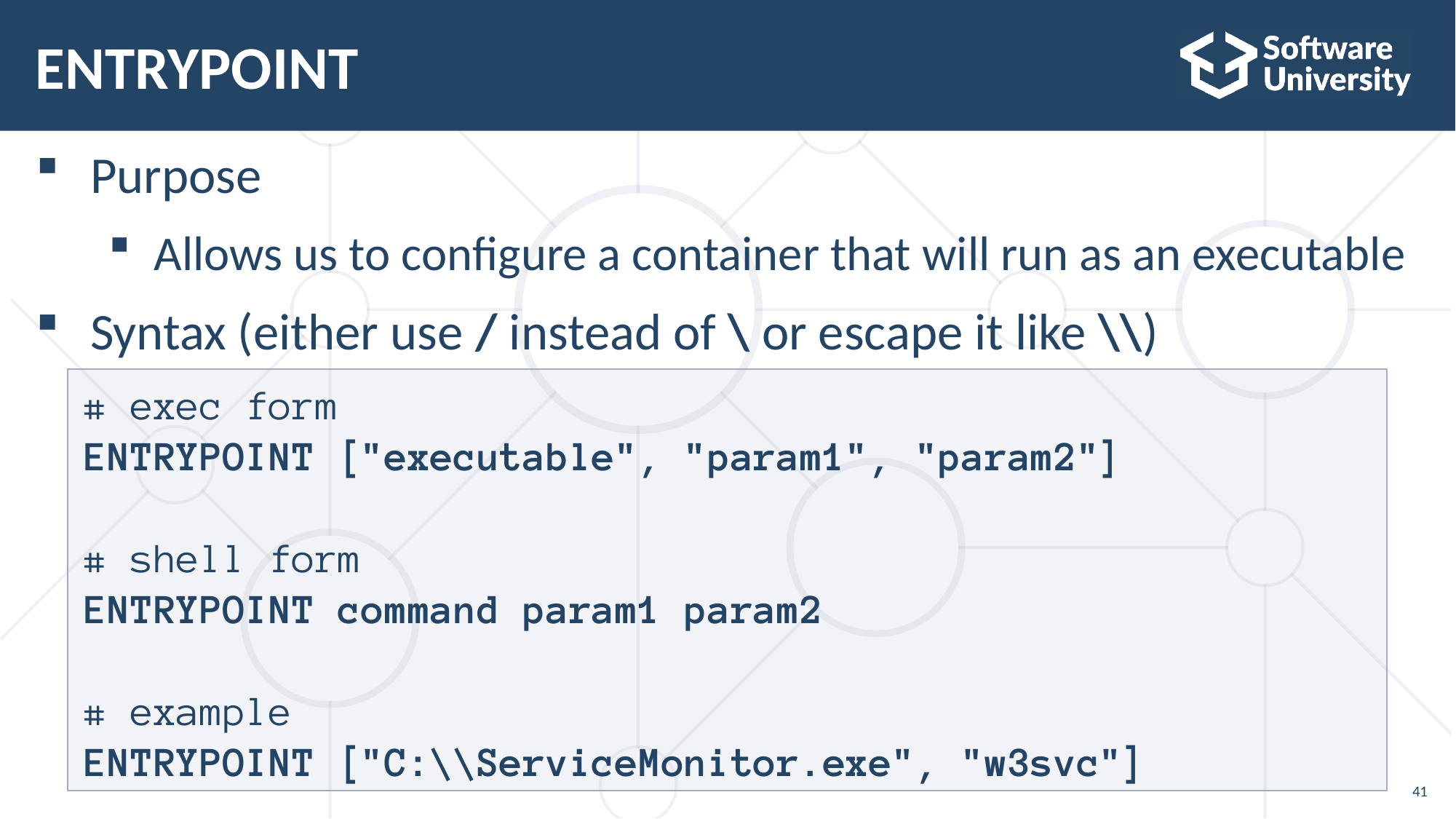

# ENTRYPOINT
Purpose
Allows us to configure a container that will run as an executable
Syntax (either use / instead of \ or escape it like \\)

# exec form
ENTRYPOINT ["executable", "param1", "param2"]

# shell form
ENTRYPOINT command param1 param2

# example
ENTRYPOINT ["C:\\ServiceMonitor.exe", "w3svc"]
41